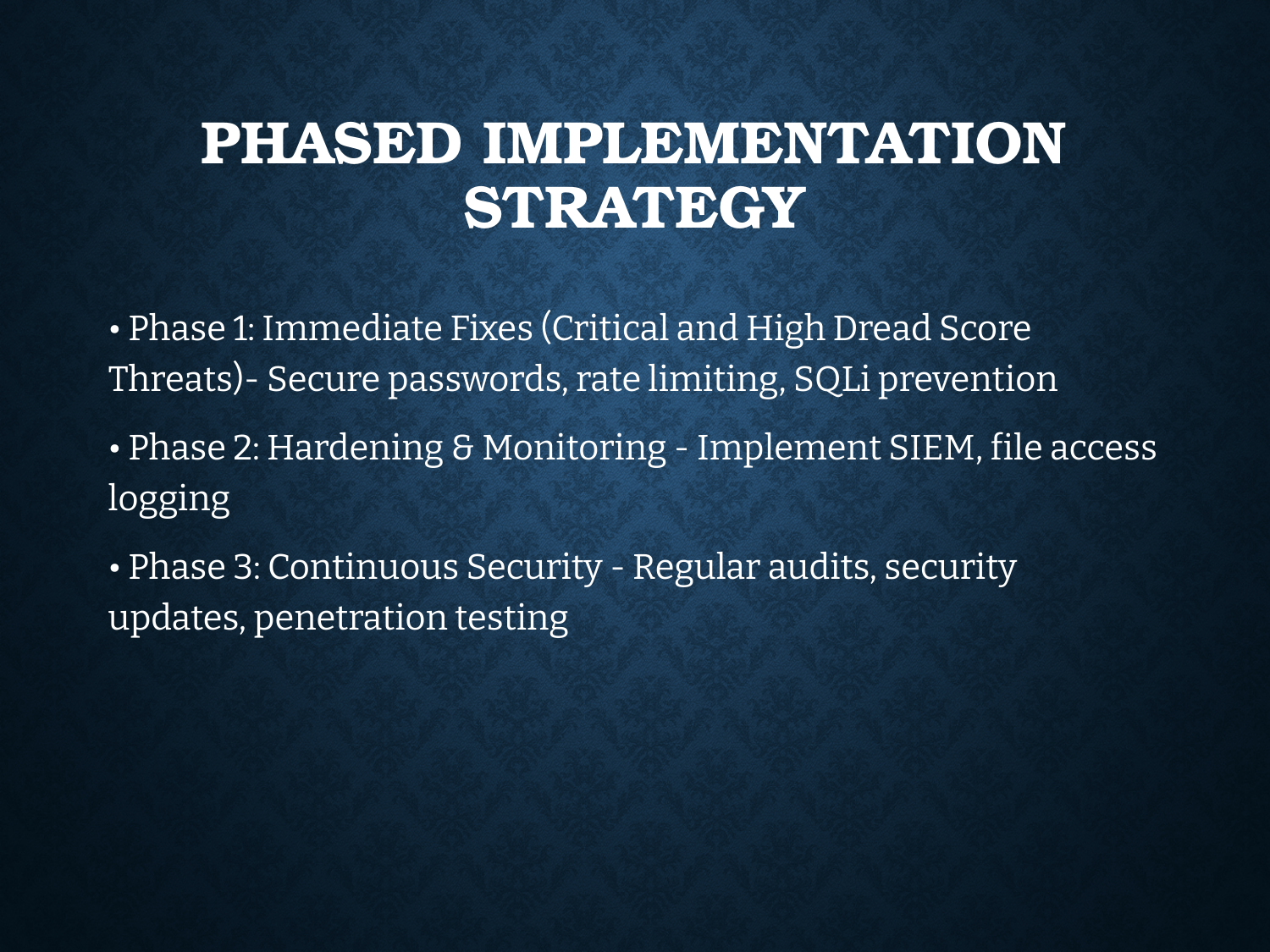

# Phased Implementation Strategy
• Phase 1: Immediate Fixes (Critical and High Dread Score Threats)- Secure passwords, rate limiting, SQLi prevention
• Phase 2: Hardening & Monitoring - Implement SIEM, file access logging
• Phase 3: Continuous Security - Regular audits, security updates, penetration testing